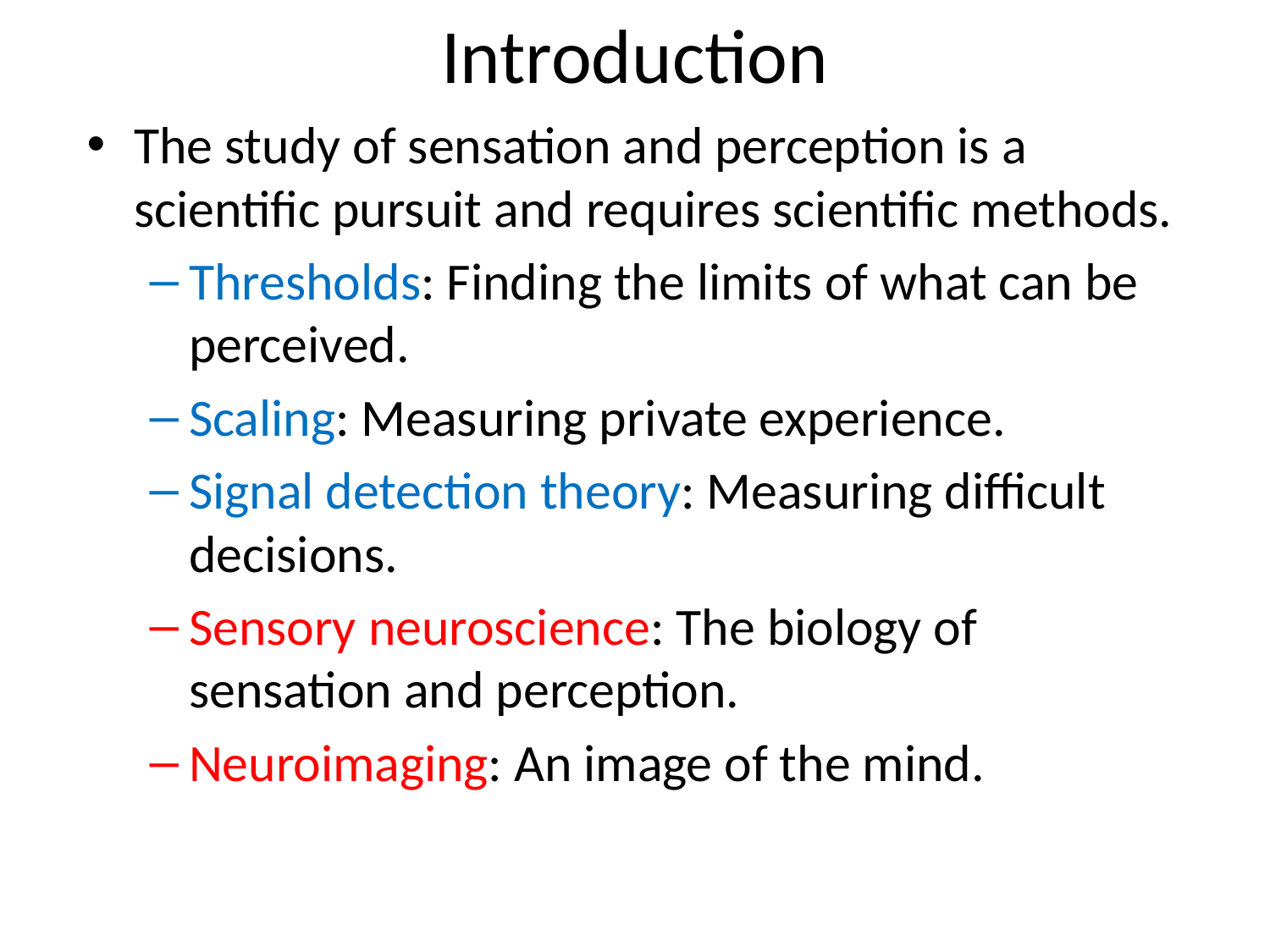

# Introduction
The study of sensation and perception is a scientific pursuit and requires scientific methods.
Thresholds: Finding the limits of what can be perceived.
Scaling: Measuring private experience.
Signal detection theory: Measuring difficult decisions.
Sensory neuroscience: The biology of sensation and perception.
Neuroimaging: An image of the mind.